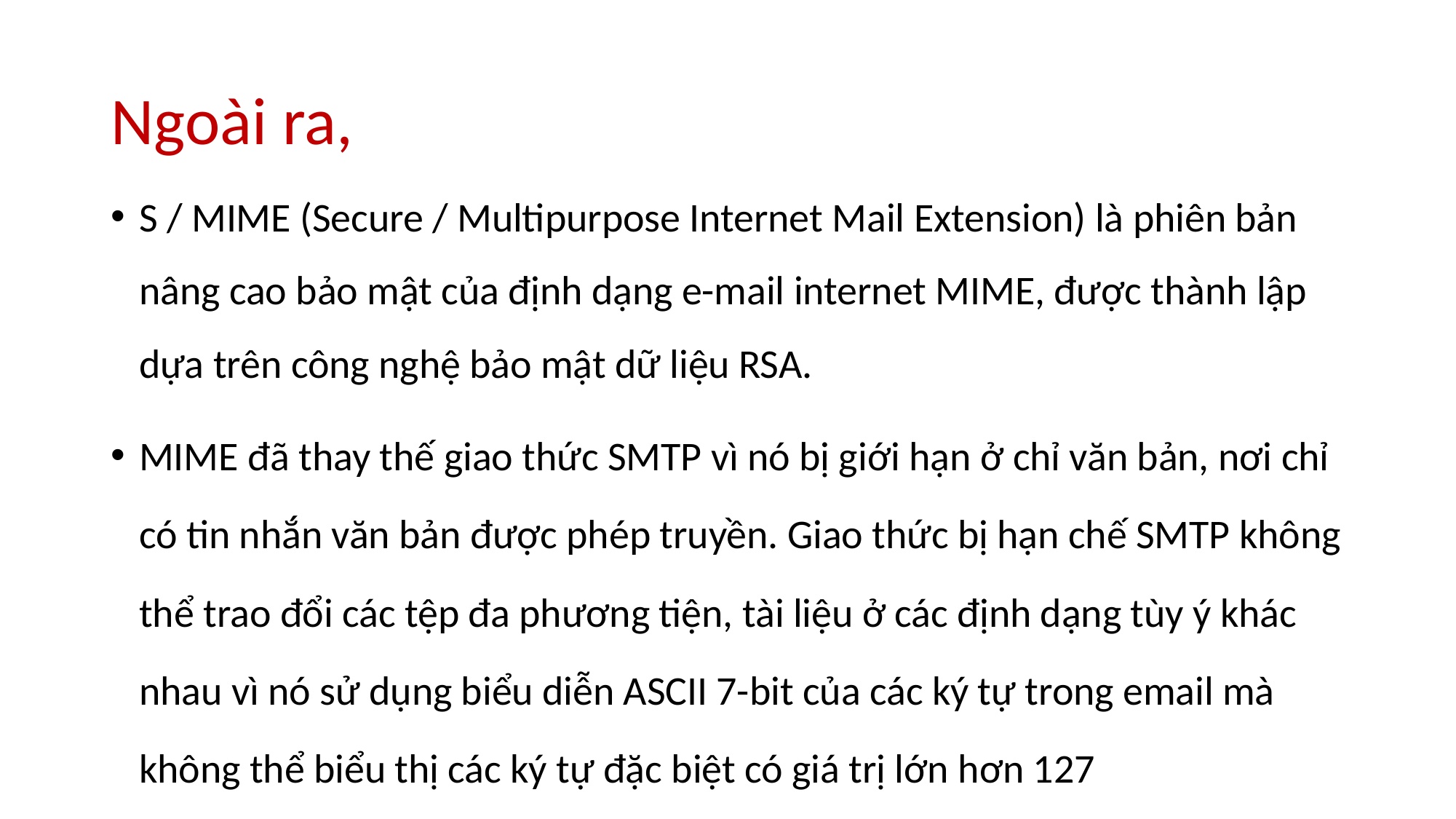

# Ngoài ra,
S / MIME (Secure / Multipurpose Internet Mail Extension) là phiên bản nâng cao bảo mật của định dạng e-mail internet MIME, được thành lập dựa trên công nghệ bảo mật dữ liệu RSA.
MIME đã thay thế giao thức SMTP vì nó bị giới hạn ở chỉ văn bản, nơi chỉ có tin nhắn văn bản được phép truyền. Giao thức bị hạn chế SMTP không thể trao đổi các tệp đa phương tiện, tài liệu ở các định dạng tùy ý khác nhau vì nó sử dụng biểu diễn ASCII 7-bit của các ký tự trong email mà không thể biểu thị các ký tự đặc biệt có giá trị lớn hơn 127